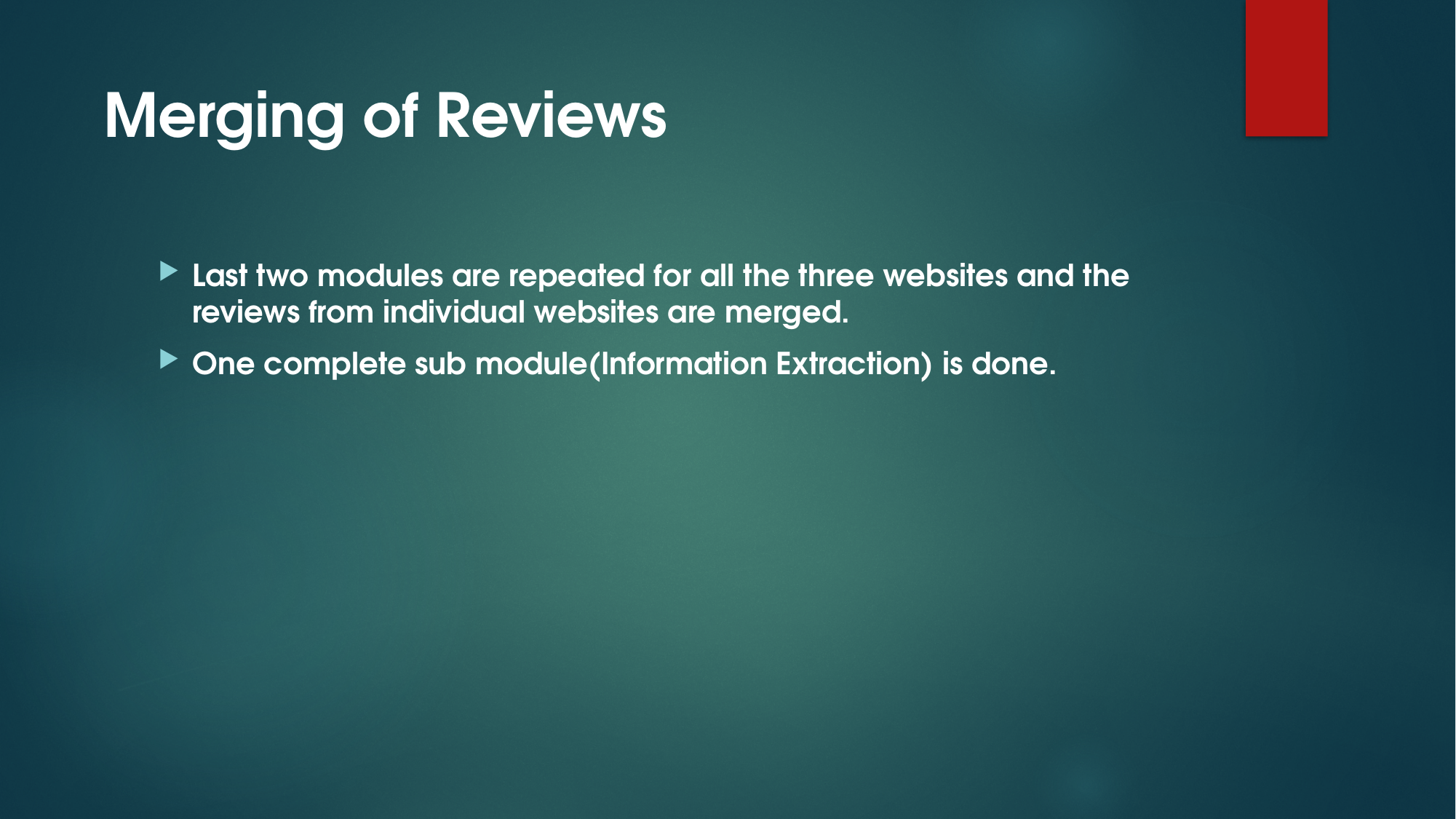

Merging of Reviews

Last two modules are repeated for all the three websites and the reviews from individual websites are merged.
One complete sub module(Information Extraction) is done.